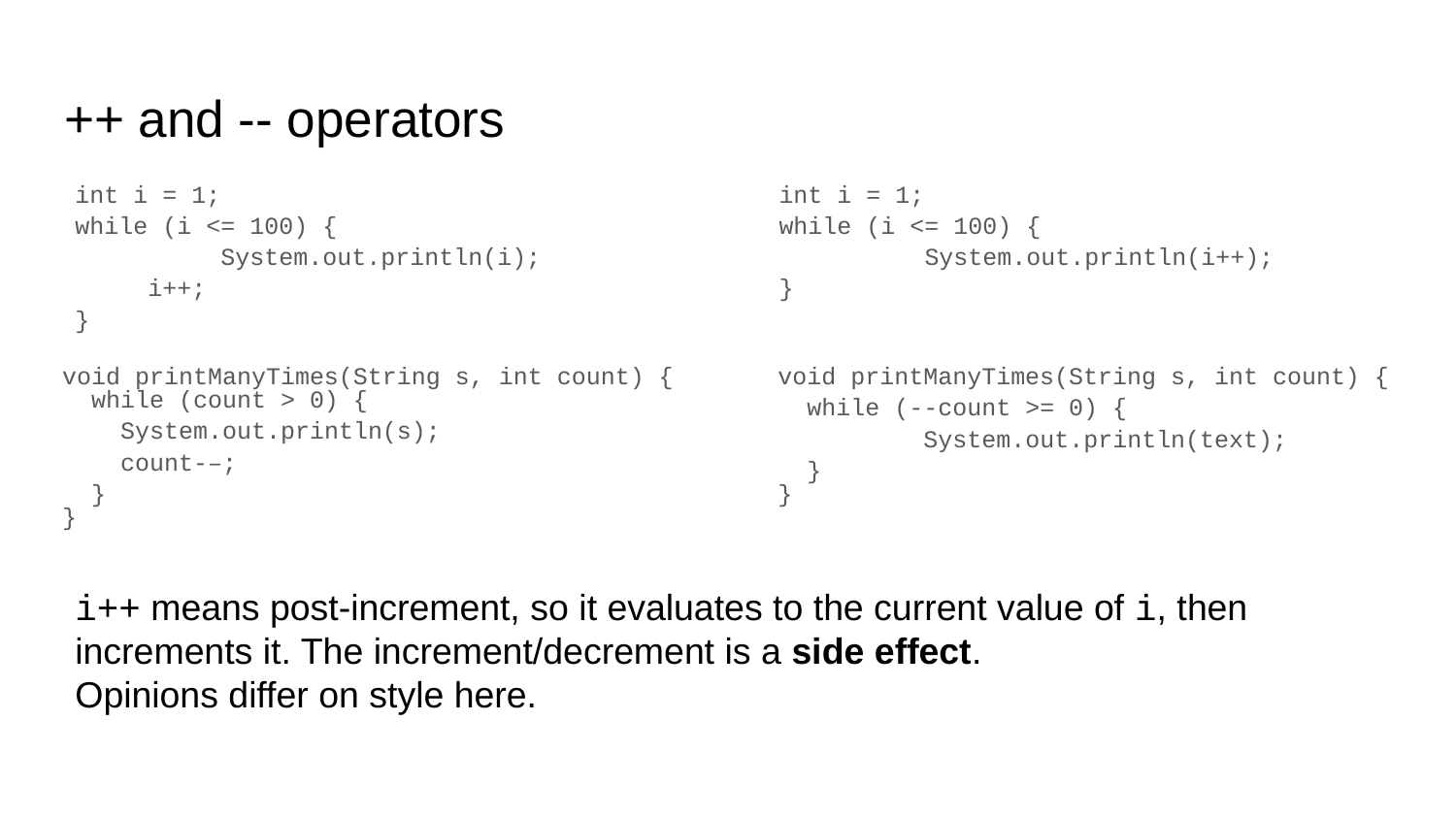

# ++ and -- operators
int i = 1;
while (i <= 100) {
	System.out.println(i);
     i++;
}
int i = 1;
while (i <= 100) {
	System.out.println(i++);
}
void printManyTimes(String s, int count) {
  while (count > 0) {
    System.out.println(s);
    count-–;
  }
}
void printManyTimes(String s, int count) {
  while (--count >= 0) {
	System.out.println(text);
  }
}
i++ means post-increment, so it evaluates to the current value of i, then increments it. The increment/decrement is a side effect.
Opinions differ on style here.